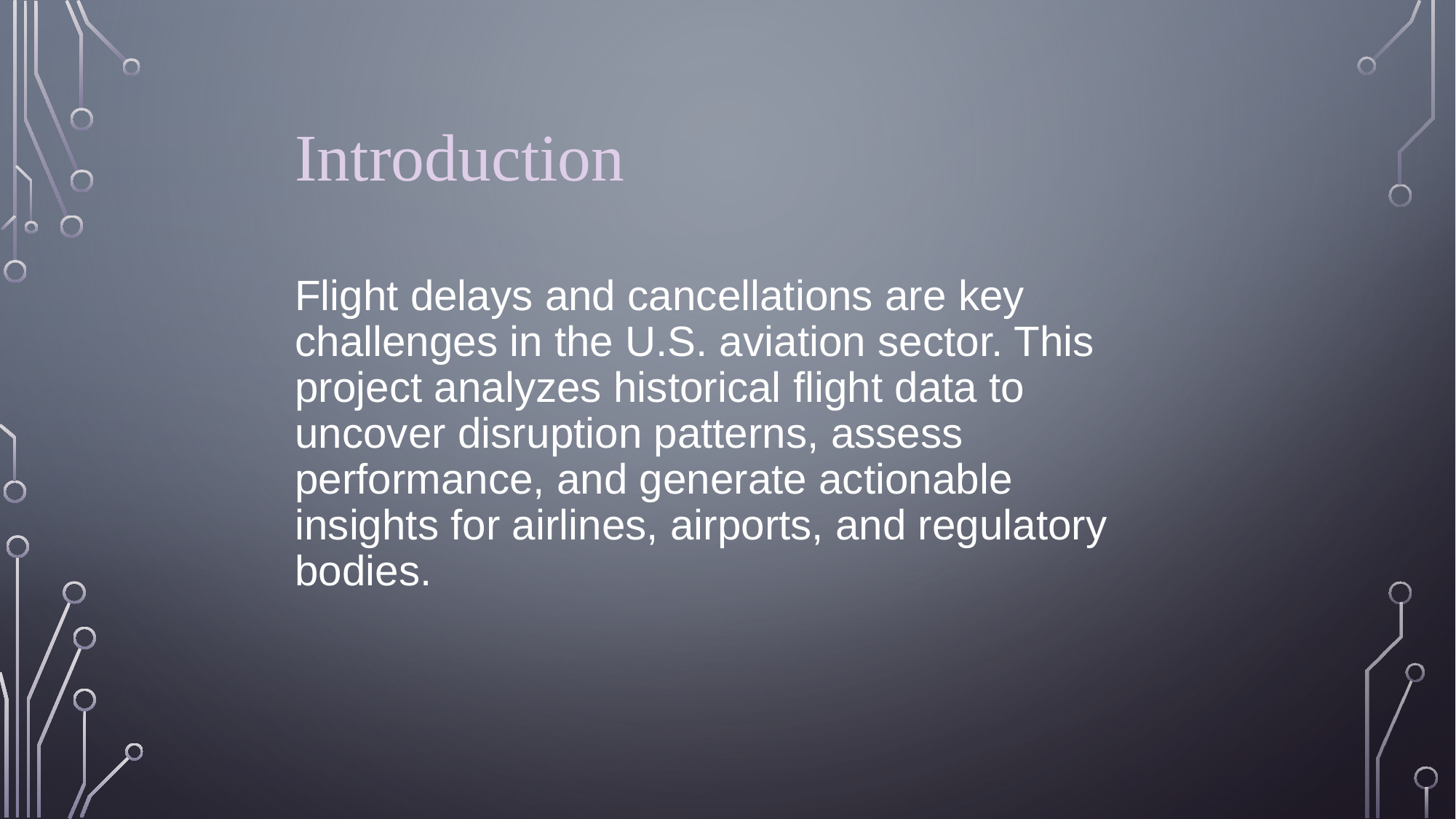

Introduction
Flight delays and cancellations are key challenges in the U.S. aviation sector. This project analyzes historical flight data to uncover disruption patterns, assess performance, and generate actionable insights for airlines, airports, and regulatory bodies.